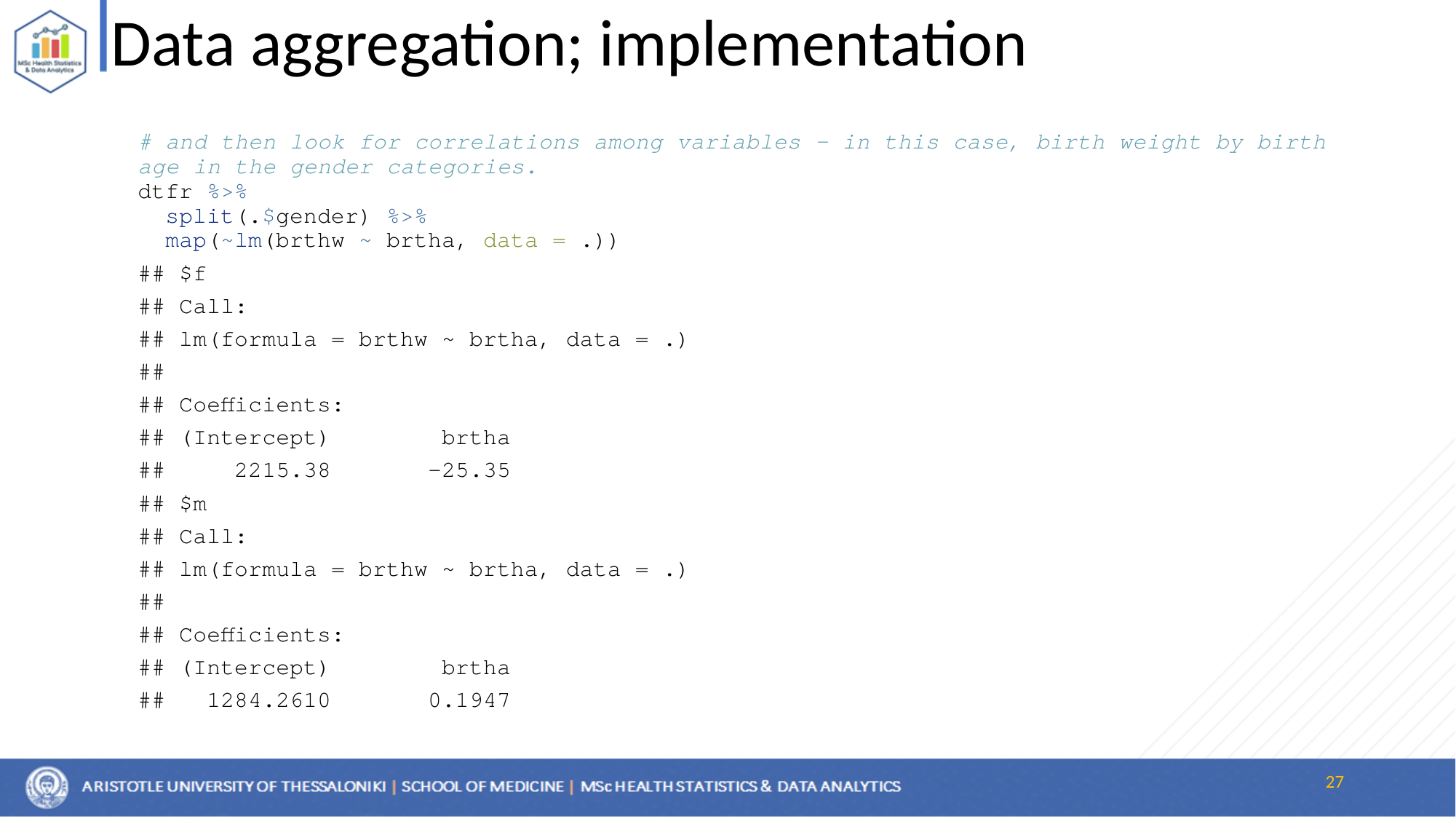

# Data aggregation; implementation
# and then look for correlations among variables - in this case, birth weight by birth age in the gender categories. dtfr %>% split(.$gender) %>% map(~lm(brthw ~ brtha, data = .))
## $f
## Call:
## lm(formula = brthw ~ brtha, data = .)
##
## Coefficients:
## (Intercept)        brtha
##     2215.38       -25.35
## $m
## Call:
## lm(formula = brthw ~ brtha, data = .)
##
## Coefficients:
## (Intercept)        brtha
##   1284.2610       0.1947
27